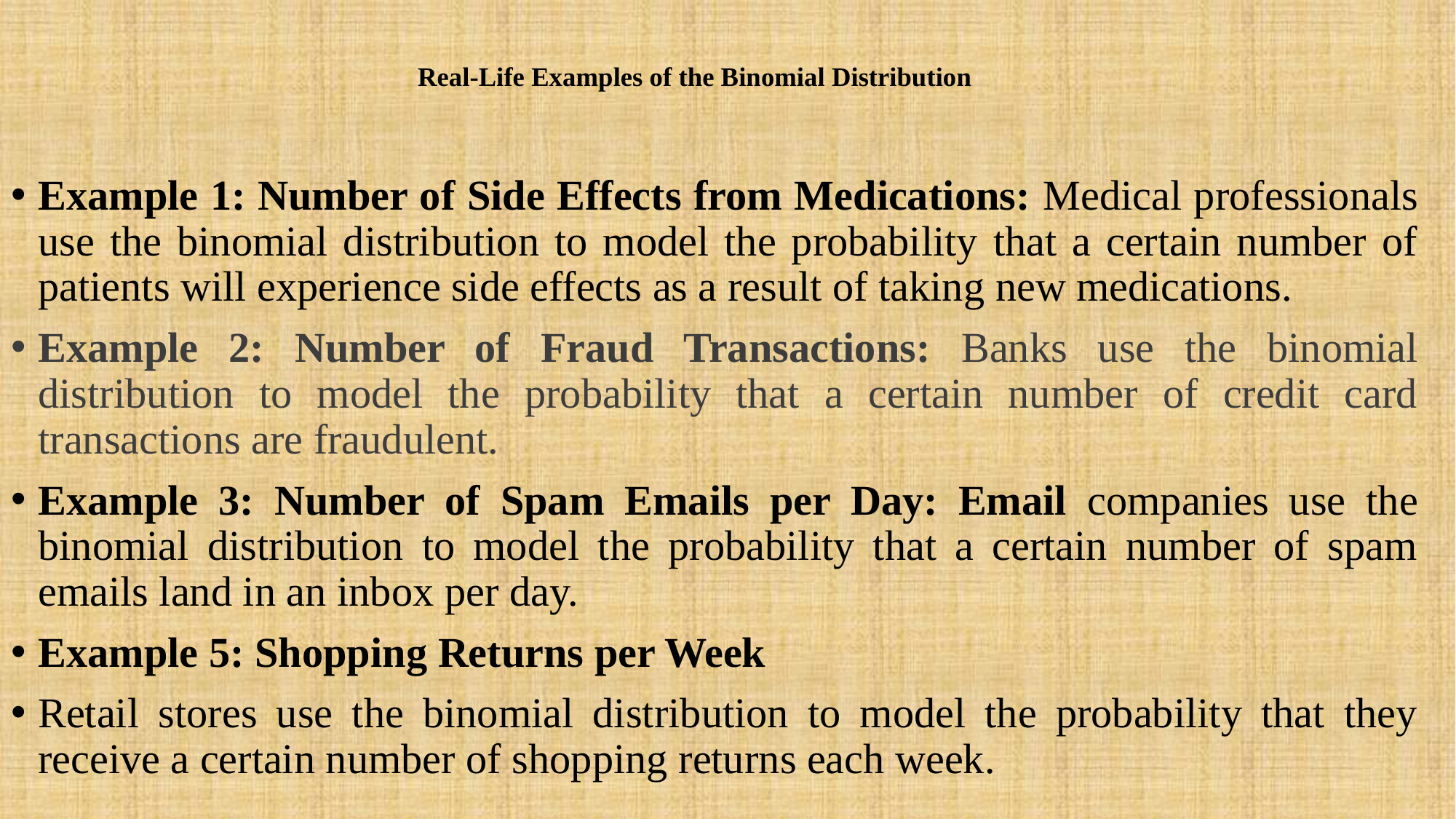

# Real-Life Examples of the Binomial Distribution
Example 1: Number of Side Effects from Medications: Medical professionals use the binomial distribution to model the probability that a certain number of patients will experience side effects as a result of taking new medications.
Example 2: Number of Fraud Transactions: Banks use the binomial distribution to model the probability that a certain number of credit card transactions are fraudulent.
Example 3: Number of Spam Emails per Day: Email companies use the binomial distribution to model the probability that a certain number of spam emails land in an inbox per day.
Example 5: Shopping Returns per Week
Retail stores use the binomial distribution to model the probability that they receive a certain number of shopping returns each week.